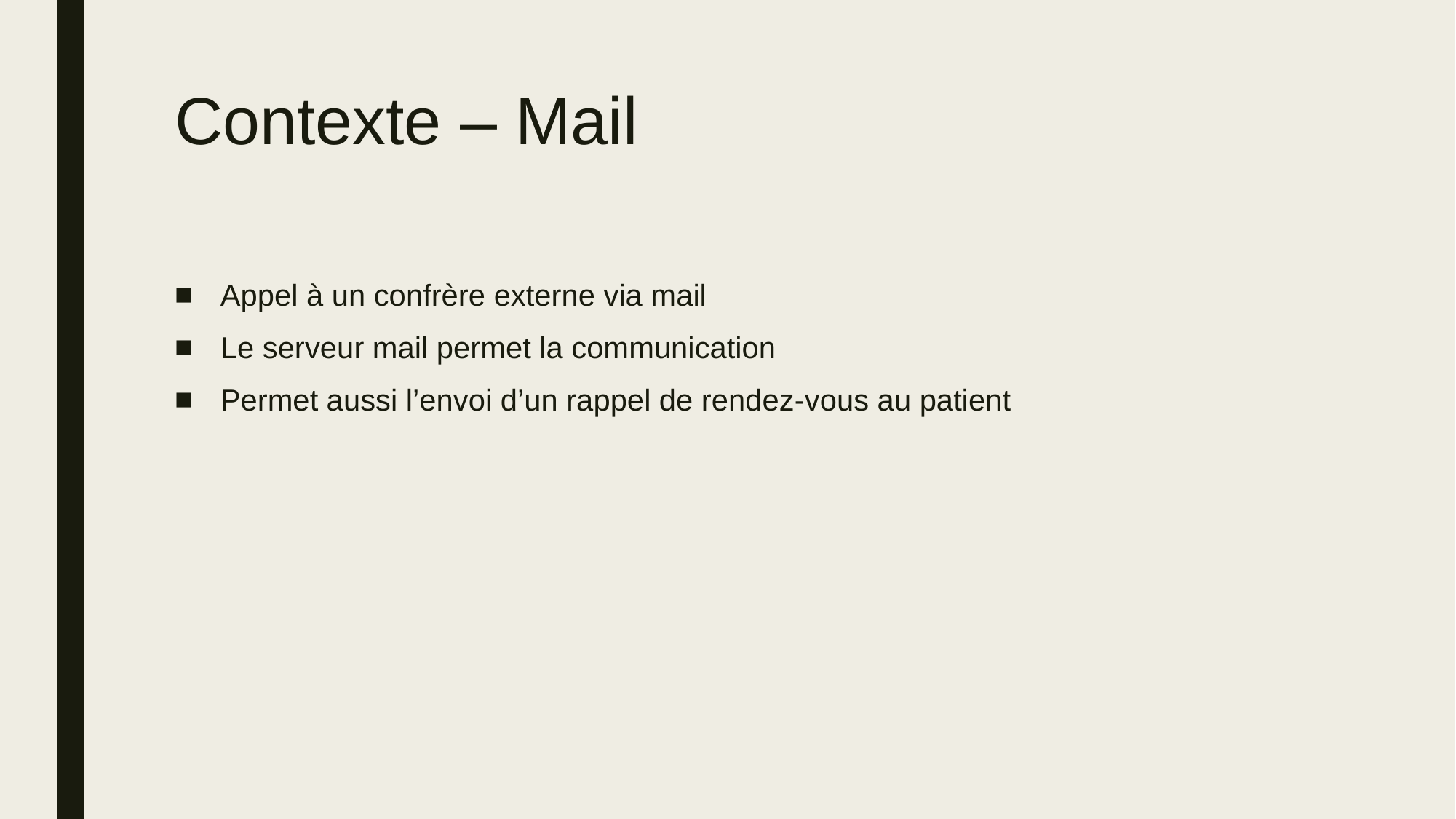

# Contexte – Mail
Appel à un confrère externe via mail
Le serveur mail permet la communication
Permet aussi l’envoi d’un rappel de rendez-vous au patient